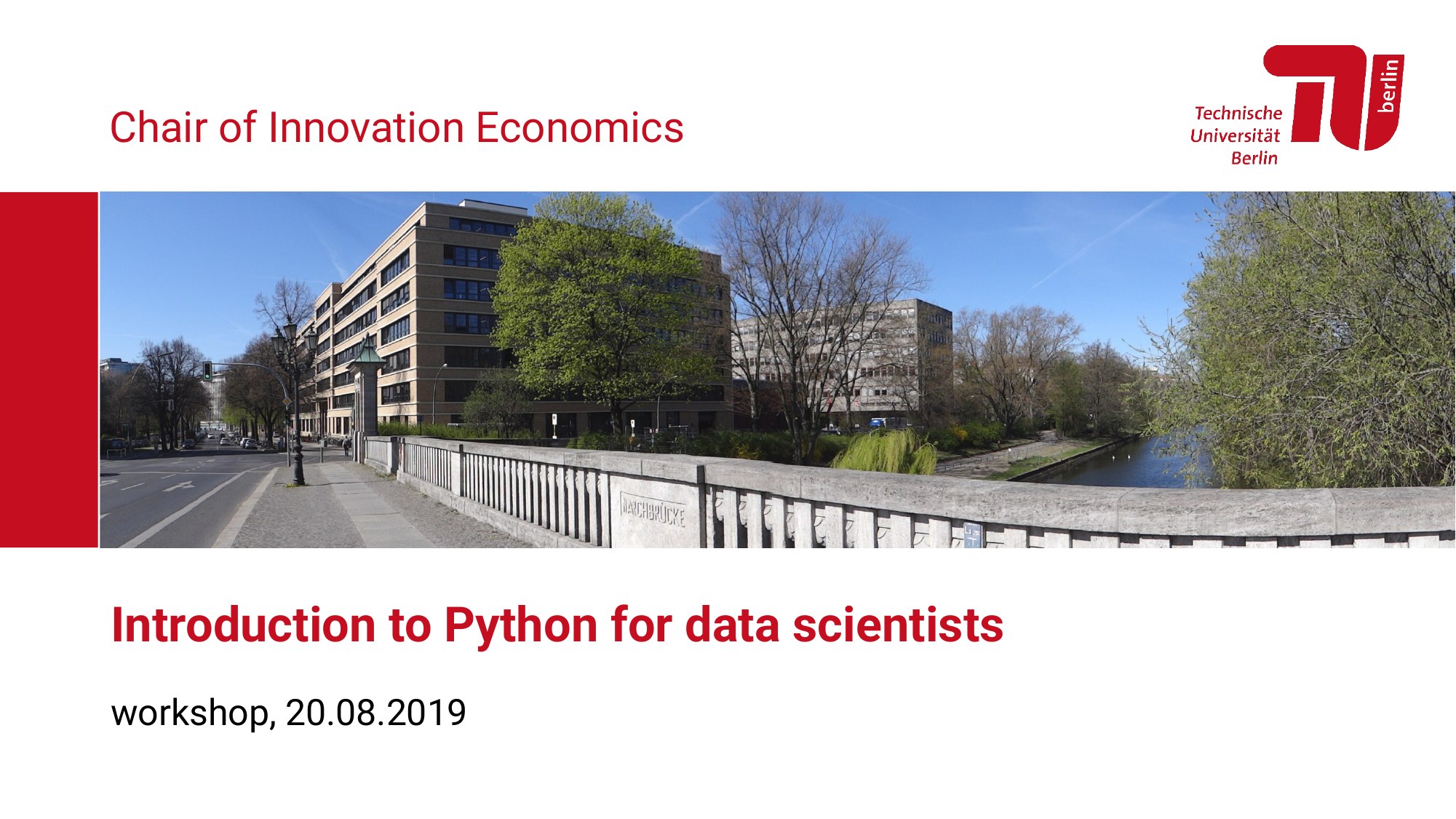

# Introduction to Python for data scientists
workshop, 20.08.2019